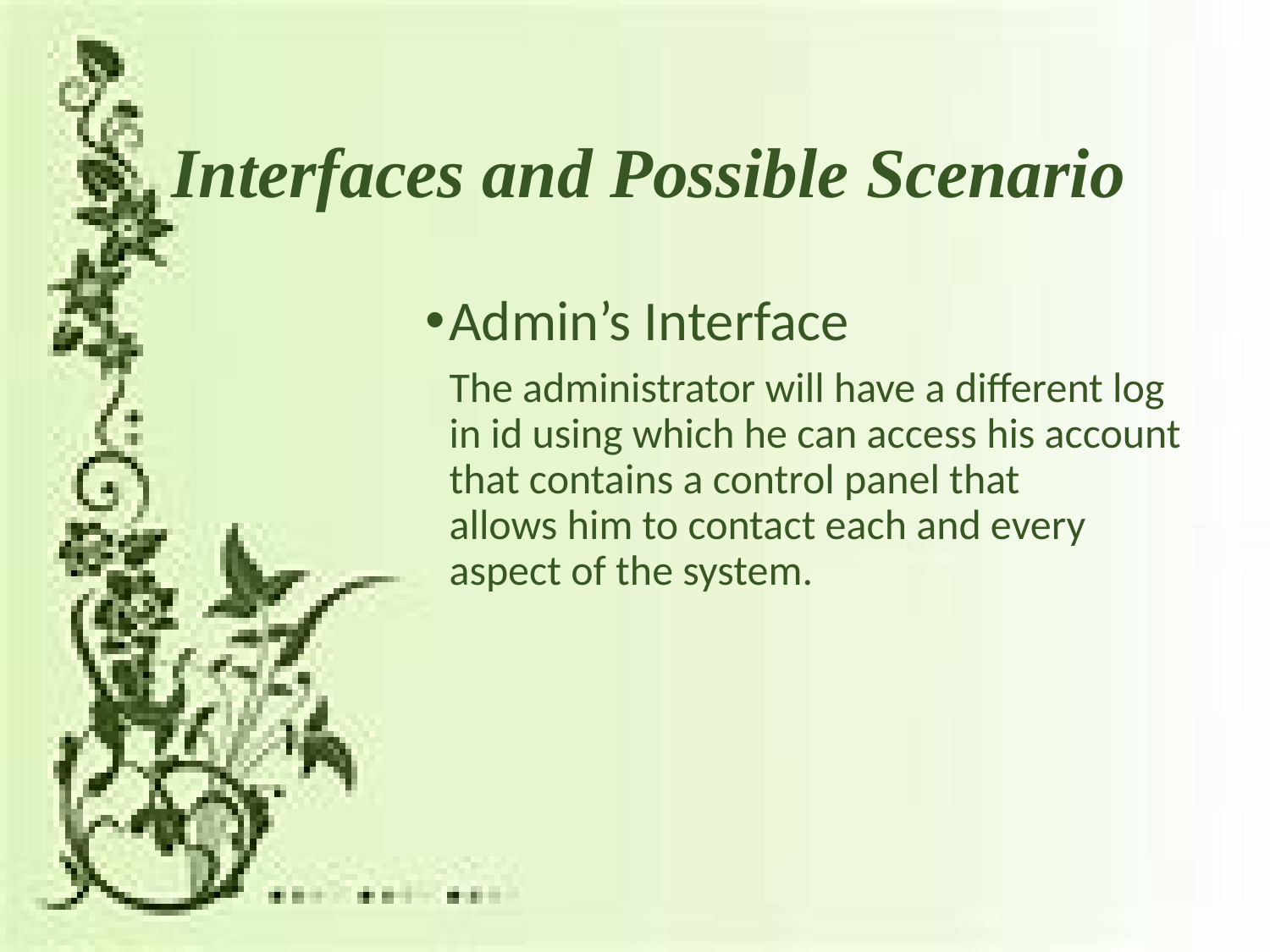

# Interfaces and Possible Scenario
Admin’s Interface
	The administrator will have a different log in id using which he can access his account that contains a control panel that allows him to contact each and every aspect of the system.